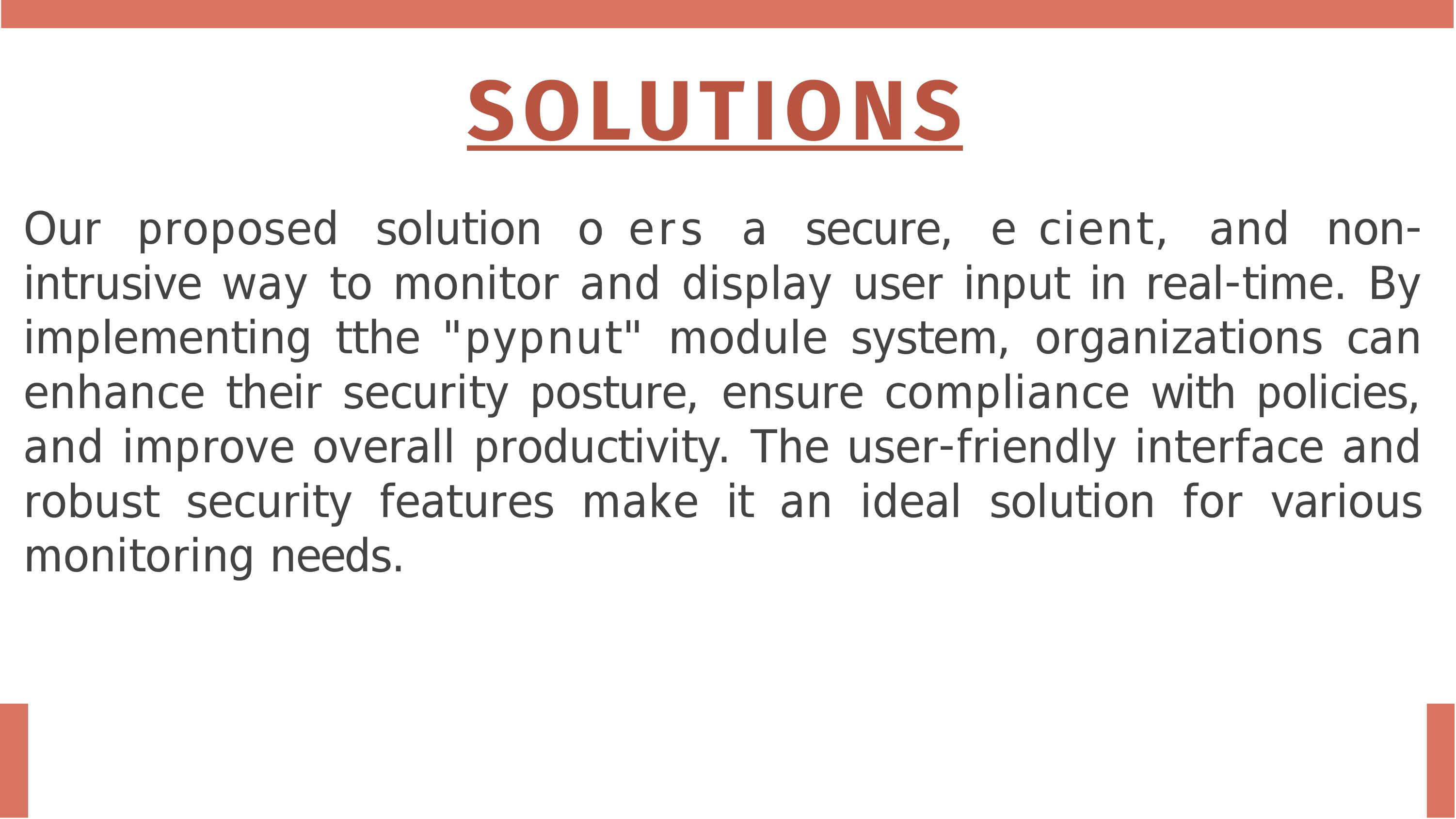

# SOLUTIONS
Our  proposed  solution  o ers  a  secure,  e cient,  and  non- intrusive way to monitor and display user input in real-time. By implementing tthe "pypnut" module system, organizations can enhance their security posture, ensure compliance with policies, and improve overall productivity. The user-friendly interface and robust security features make it an ideal solution for various monitoring needs.